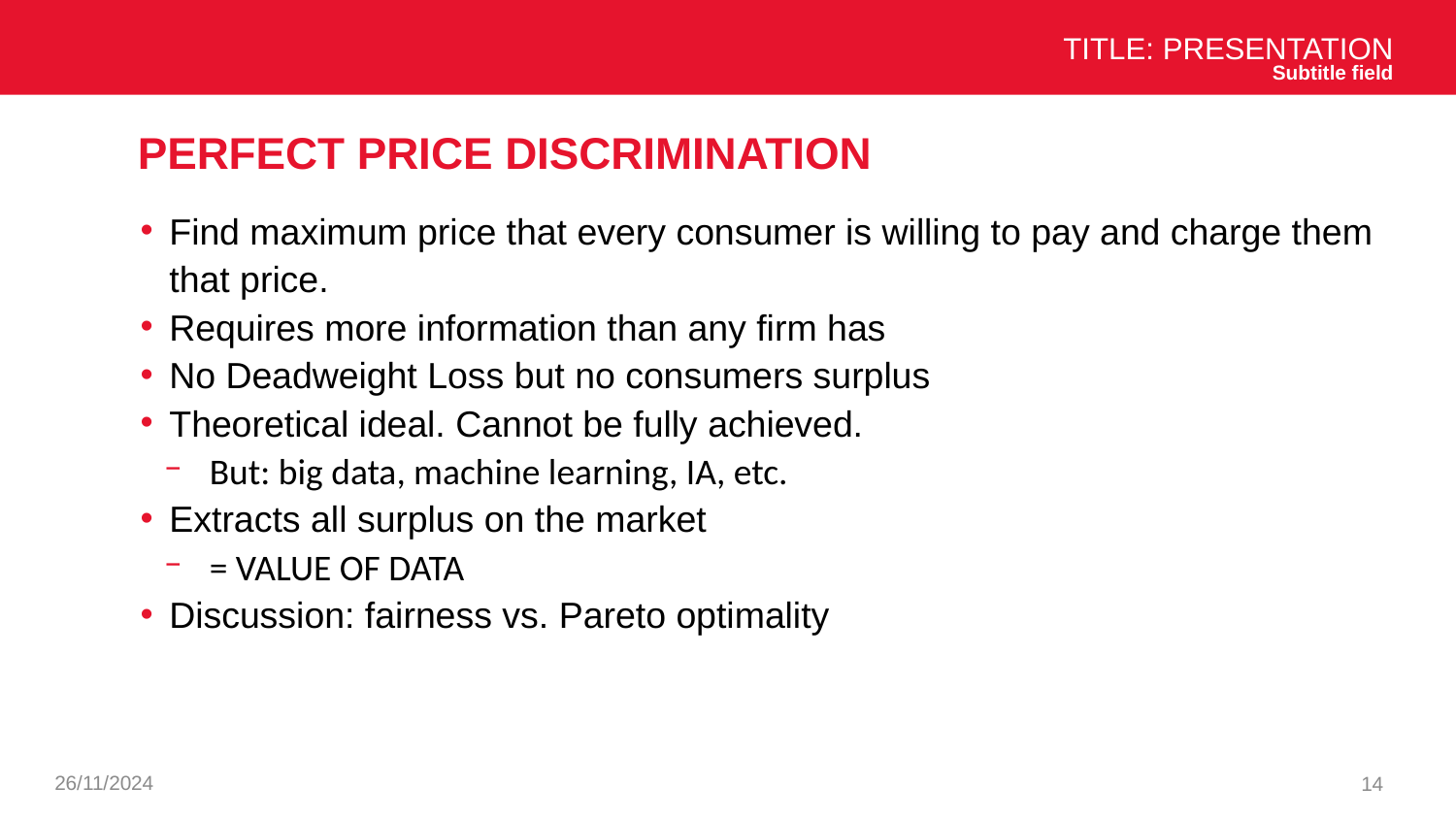

Title: Presentation
Subtitle field
# Perfect Price discrimination
Find maximum price that every consumer is willing to pay and charge them that price.
Requires more information than any firm has
No Deadweight Loss but no consumers surplus
Theoretical ideal. Cannot be fully achieved.
But: big data, machine learning, IA, etc.
Extracts all surplus on the market
= VALUE OF DATA
Discussion: fairness vs. Pareto optimality

26/11/2024
14